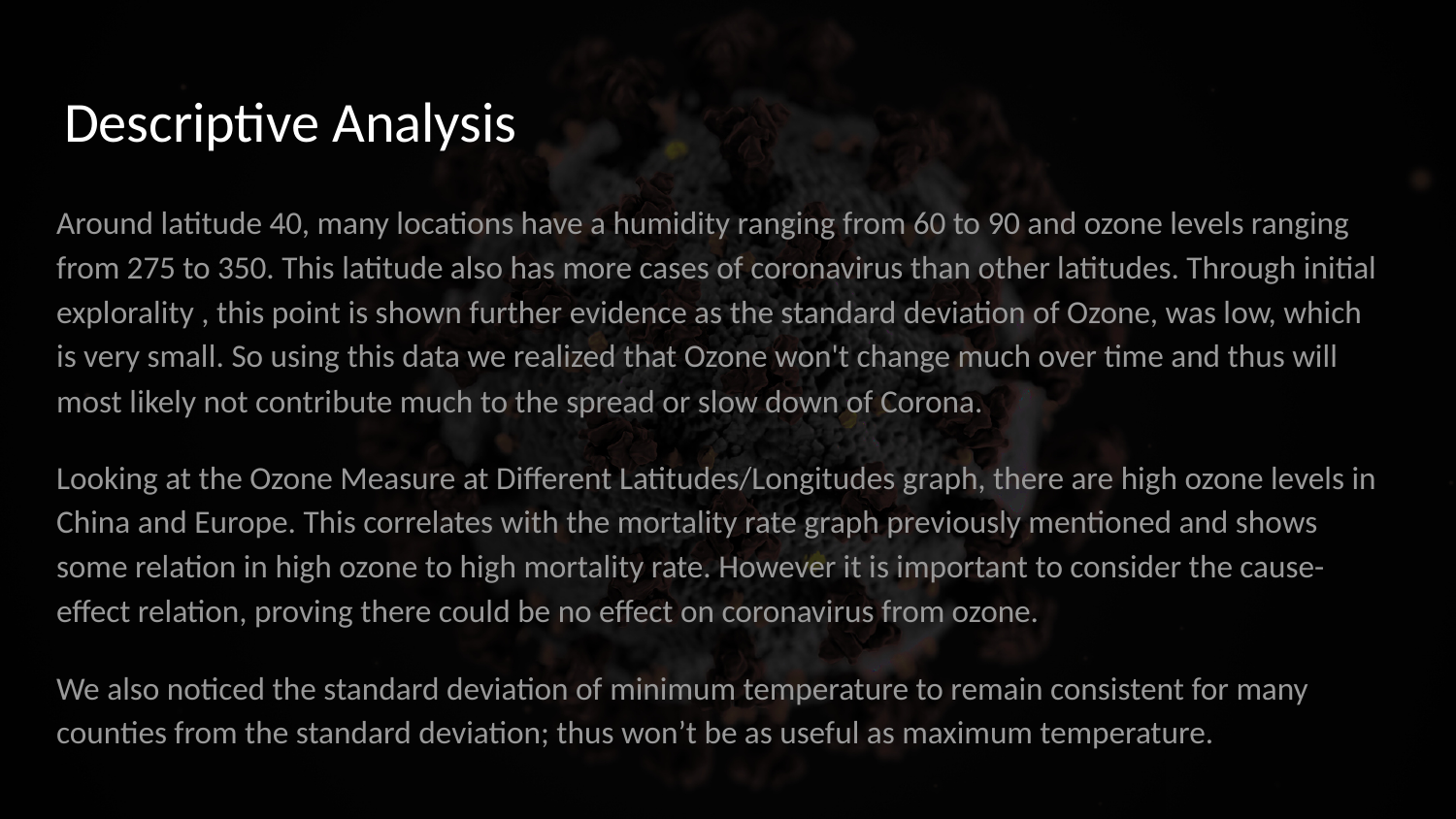

# Descriptive Analysis
Around latitude 40, many locations have a humidity ranging from 60 to 90 and ozone levels ranging from 275 to 350. This latitude also has more cases of coronavirus than other latitudes. Through initial explorality , this point is shown further evidence as the standard deviation of Ozone, was low, which is very small. So using this data we realized that Ozone won't change much over time and thus will most likely not contribute much to the spread or slow down of Corona.
Looking at the Ozone Measure at Different Latitudes/Longitudes graph, there are high ozone levels in China and Europe. This correlates with the mortality rate graph previously mentioned and shows some relation in high ozone to high mortality rate. However it is important to consider the cause-effect relation, proving there could be no effect on coronavirus from ozone.
We also noticed the standard deviation of minimum temperature to remain consistent for many counties from the standard deviation; thus won’t be as useful as maximum temperature.